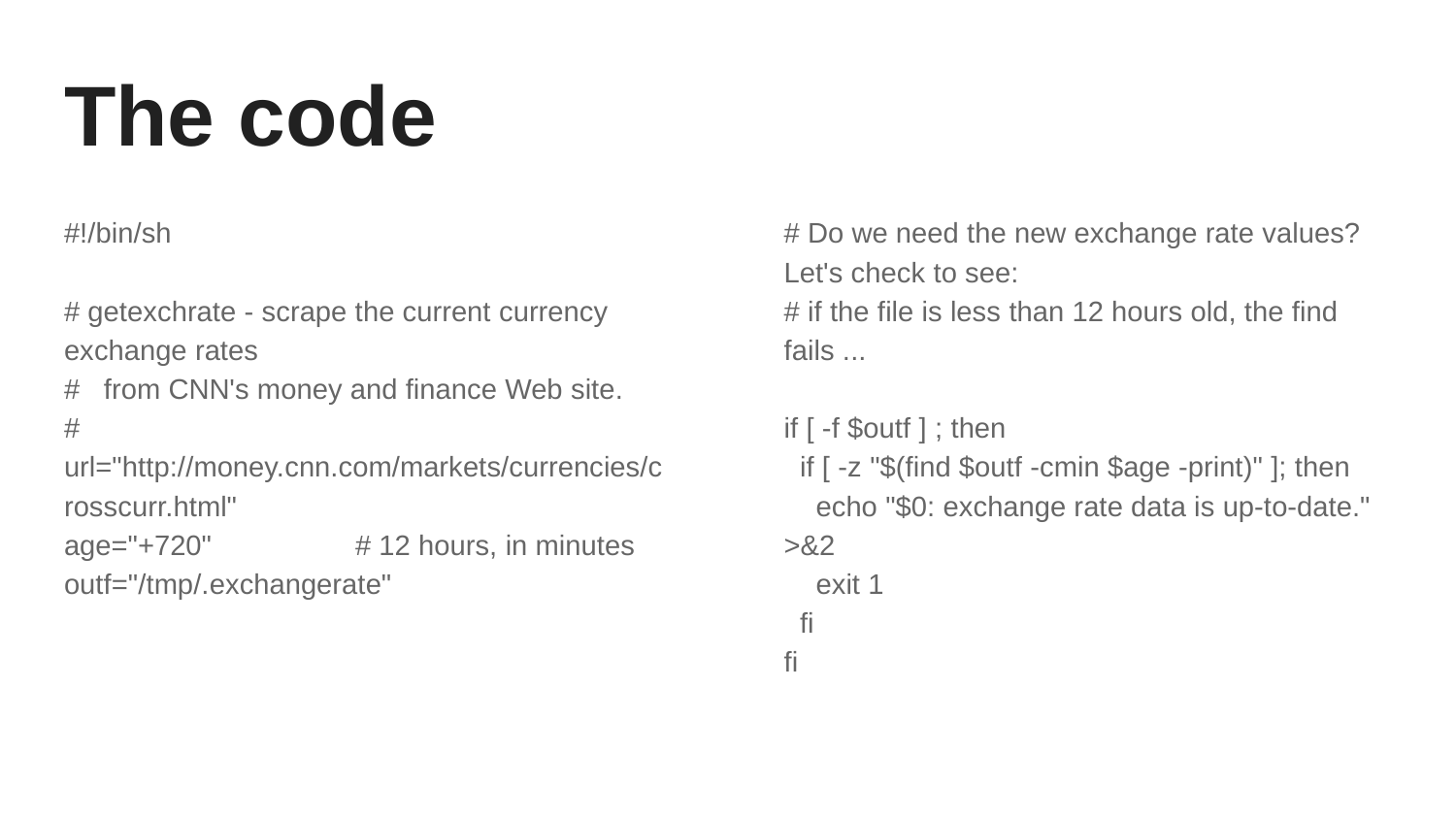

# The code
#!/bin/sh
# getexchrate - scrape the current currency exchange rates
#   from CNN's money and finance Web site.
#
url="http://money.cnn.com/markets/currencies/crosscurr.html"
age="+720"	# 12 hours, in minutes
outf="/tmp/.exchangerate"

# Do we need the new exchange rate values?  Let's check to see: # if the file is less than 12 hours old, the find fails ... if [ -f $outf ] ; then if [ -z "$(find $outf -cmin $age -print)" ]; then echo "$0: exchange rate data is up-to-date." >&2 exit 1 fi fi